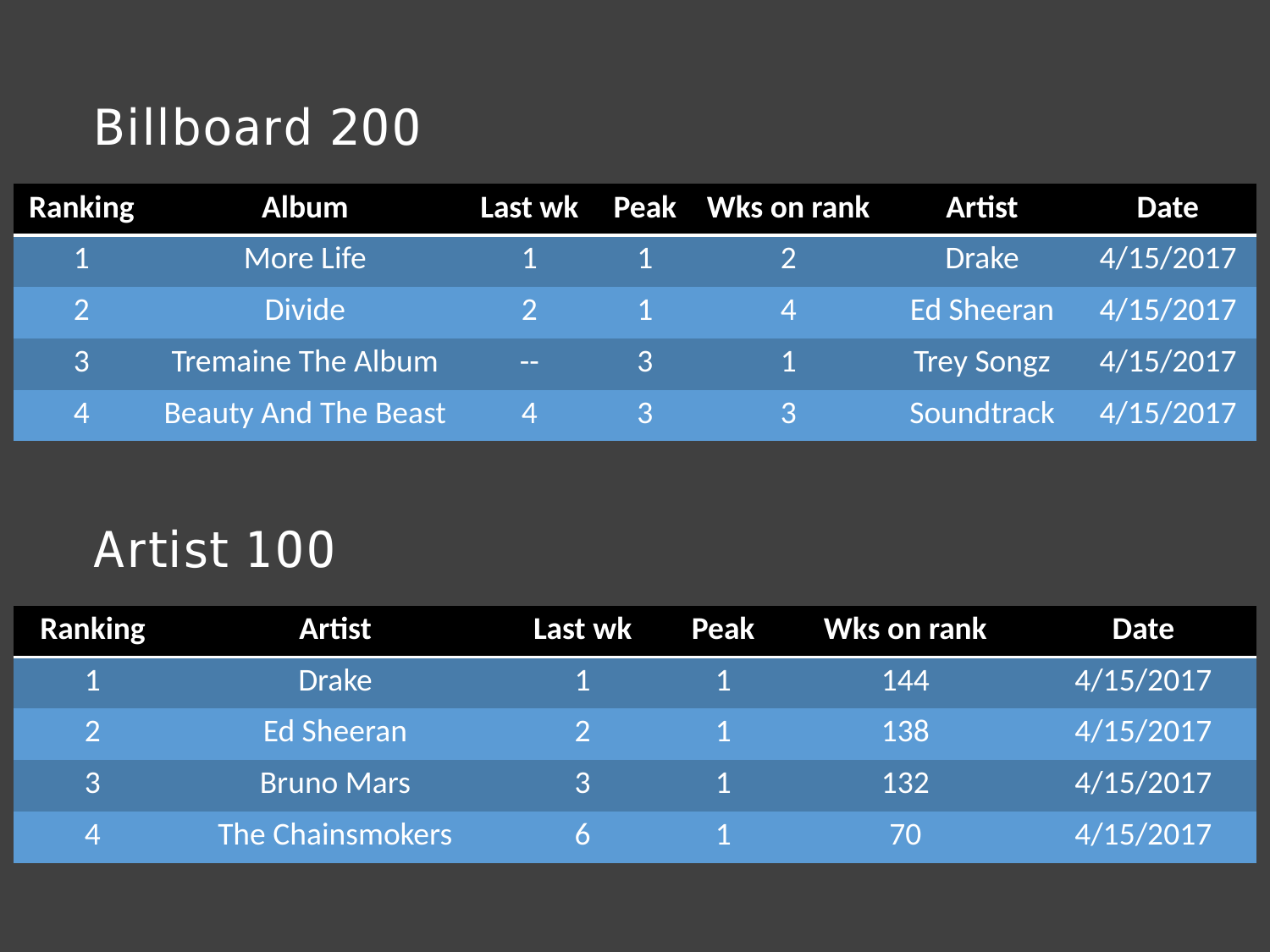

Billboard 200
| Ranking | Album | Last wk | Peak | Wks on rank | Artist | Date |
| --- | --- | --- | --- | --- | --- | --- |
| 1 | More Life | 1 | 1 | 2 | Drake | 4/15/2017 |
| 2 | Divide | 2 | 1 | 4 | Ed Sheeran | 4/15/2017 |
| 3 | Tremaine The Album | -- | 3 | 1 | Trey Songz | 4/15/2017 |
| 4 | Beauty And The Beast | 4 | 3 | 3 | Soundtrack | 4/15/2017 |
Artist 100
| Ranking | Artist | Last wk | Peak | Wks on rank | Date |
| --- | --- | --- | --- | --- | --- |
| 1 | Drake | 1 | 1 | 144 | 4/15/2017 |
| 2 | Ed Sheeran | 2 | 1 | 138 | 4/15/2017 |
| 3 | Bruno Mars | 3 | 1 | 132 | 4/15/2017 |
| 4 | The Chainsmokers | 6 | 1 | 70 | 4/15/2017 |